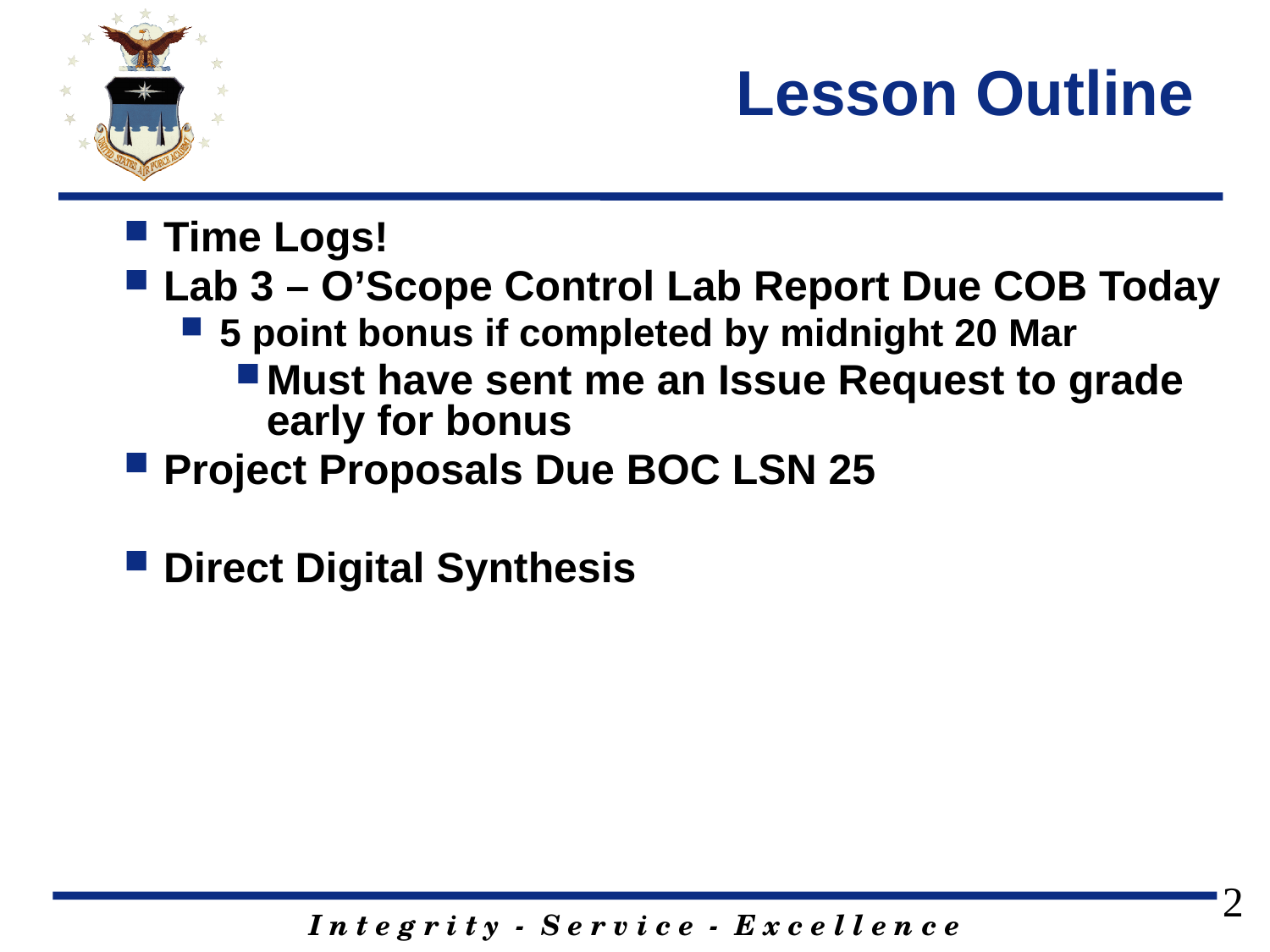

# Lesson Outline
Time Logs!
Lab 3 – O’Scope Control Lab Report Due COB Today
5 point bonus if completed by midnight 20 Mar
Must have sent me an Issue Request to grade early for bonus
Project Proposals Due BOC LSN 25

Direct Digital Synthesis
2